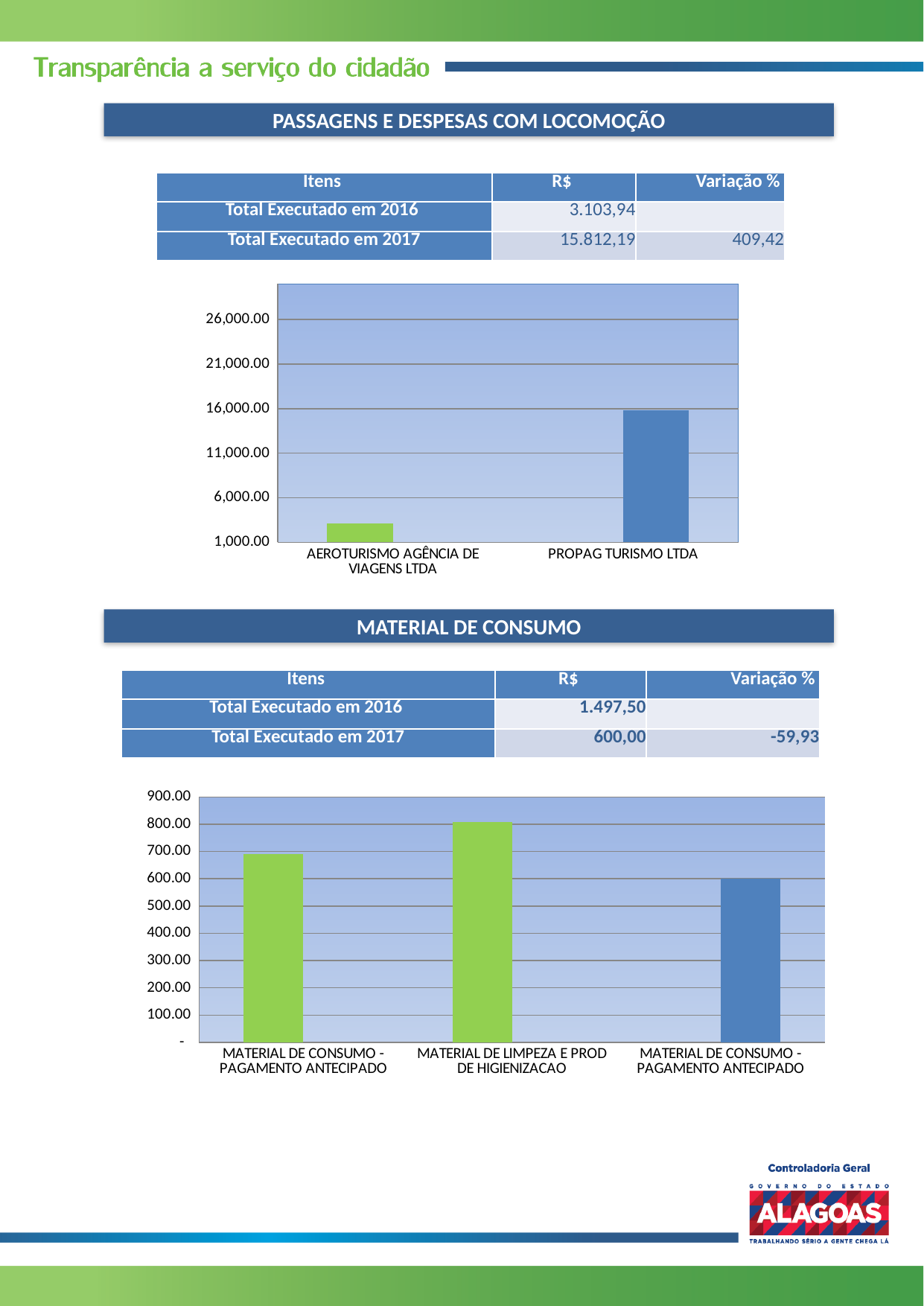

PASSAGENS E DESPESAS COM LOCOMOÇÃO
| Itens | R$ | Variação % |
| --- | --- | --- |
| Total Executado em 2016 | 3.103,94 |  |
| Total Executado em 2017 | 15.812,19 | 409,42 |

### Chart

| Category |  |  |
|---|---|---|
| AEROTURISMO AGÊNCIA DE VIAGENS LTDA | 3103.94 | None |
| PROPAG TURISMO LTDA | None | 15812.19 |
MATERIAL DE CONSUMO
| Itens | R$ | Variação % |
| --- | --- | --- |
| Total Executado em 2016 | 1.497,50 |  |
| Total Executado em 2017 | 600,00 | -59,93 |

### Chart

| Category |  |  |
|---|---|---|
| MATERIAL DE CONSUMO - PAGAMENTO ANTECIPADO | 690.0 | None |
| MATERIAL DE LIMPEZA E PROD DE HIGIENIZACAO | 807.5 | None |
| MATERIAL DE CONSUMO - PAGAMENTO ANTECIPADO | None | 600.0 |